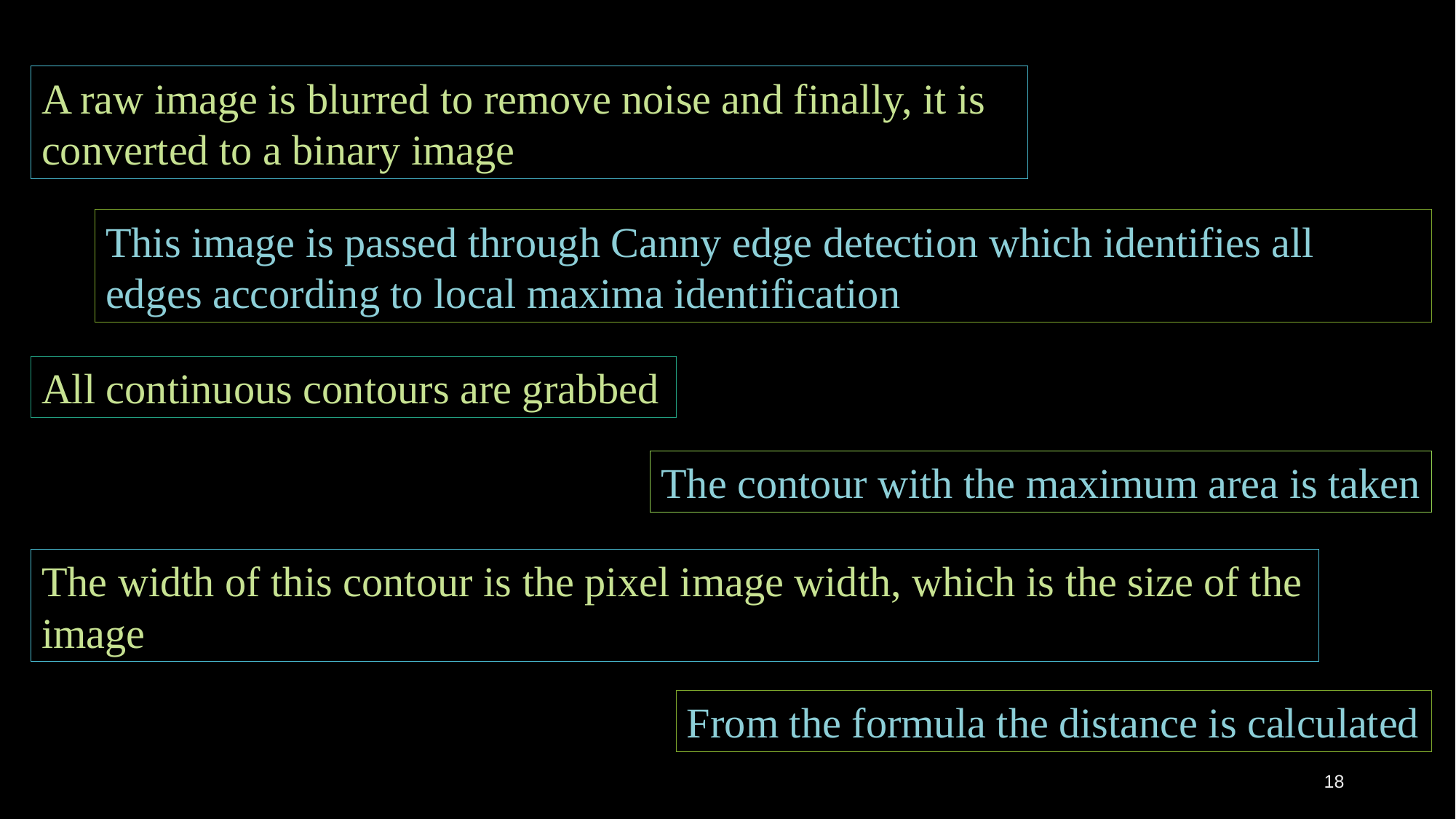

A raw image is blurred to remove noise and finally, it is converted to a binary image
This image is passed through Canny edge detection which identifies all edges according to local maxima identification
All continuous contours are grabbed
The contour with the maximum area is taken
The width of this contour is the pixel image width, which is the size of the image
From the formula the distance is calculated
18